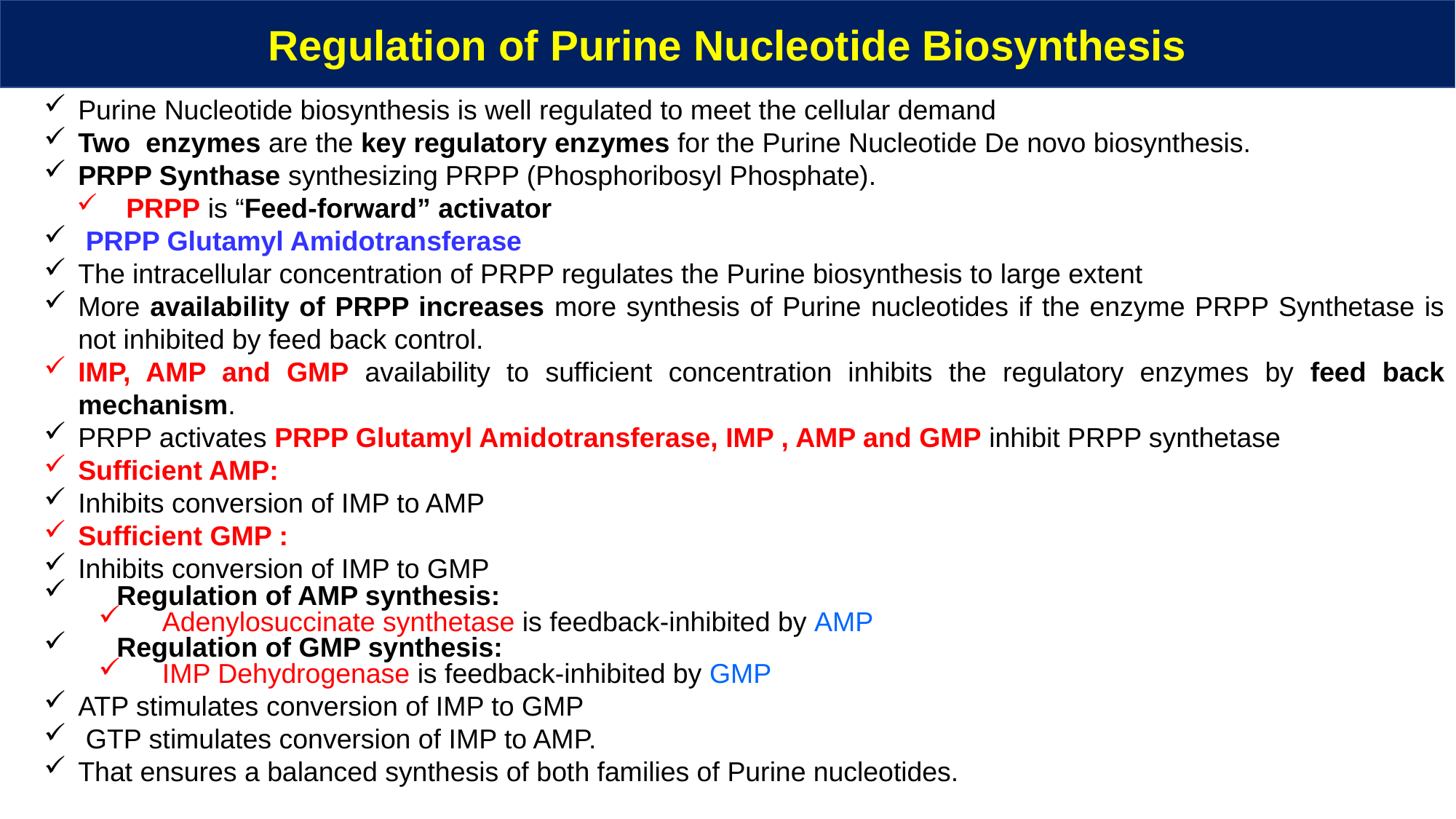

Regulation of Purine Nucleotide Biosynthesis
Purine Nucleotide biosynthesis is well regulated to meet the cellular demand
Two  enzymes are the key regulatory enzymes for the Purine Nucleotide De novo biosynthesis.
PRPP Synthase synthesizing PRPP (Phosphoribosyl Phosphate).
  PRPP is “Feed-forward” activator
 PRPP Glutamyl Amidotransferase
The intracellular concentration of PRPP regulates the Purine biosynthesis to large extent
More availability of PRPP increases more synthesis of Purine nucleotides if the enzyme PRPP Synthetase is not inhibited by feed back control.
IMP, AMP and GMP availability to sufficient concentration inhibits the regulatory enzymes by feed back mechanism.
PRPP activates PRPP Glutamyl Amidotransferase, IMP , AMP and GMP inhibit PRPP synthetase
Sufficient AMP:
Inhibits conversion of IMP to AMP
Sufficient GMP :
Inhibits conversion of IMP to GMP
Regulation of AMP synthesis:
Adenylosuccinate synthetase is feedback-inhibited by AMP
Regulation of GMP synthesis:
IMP Dehydrogenase is feedback-inhibited by GMP
ATP stimulates conversion of IMP to GMP
 GTP stimulates conversion of IMP to AMP.
That ensures a balanced synthesis of both families of Purine nucleotides.